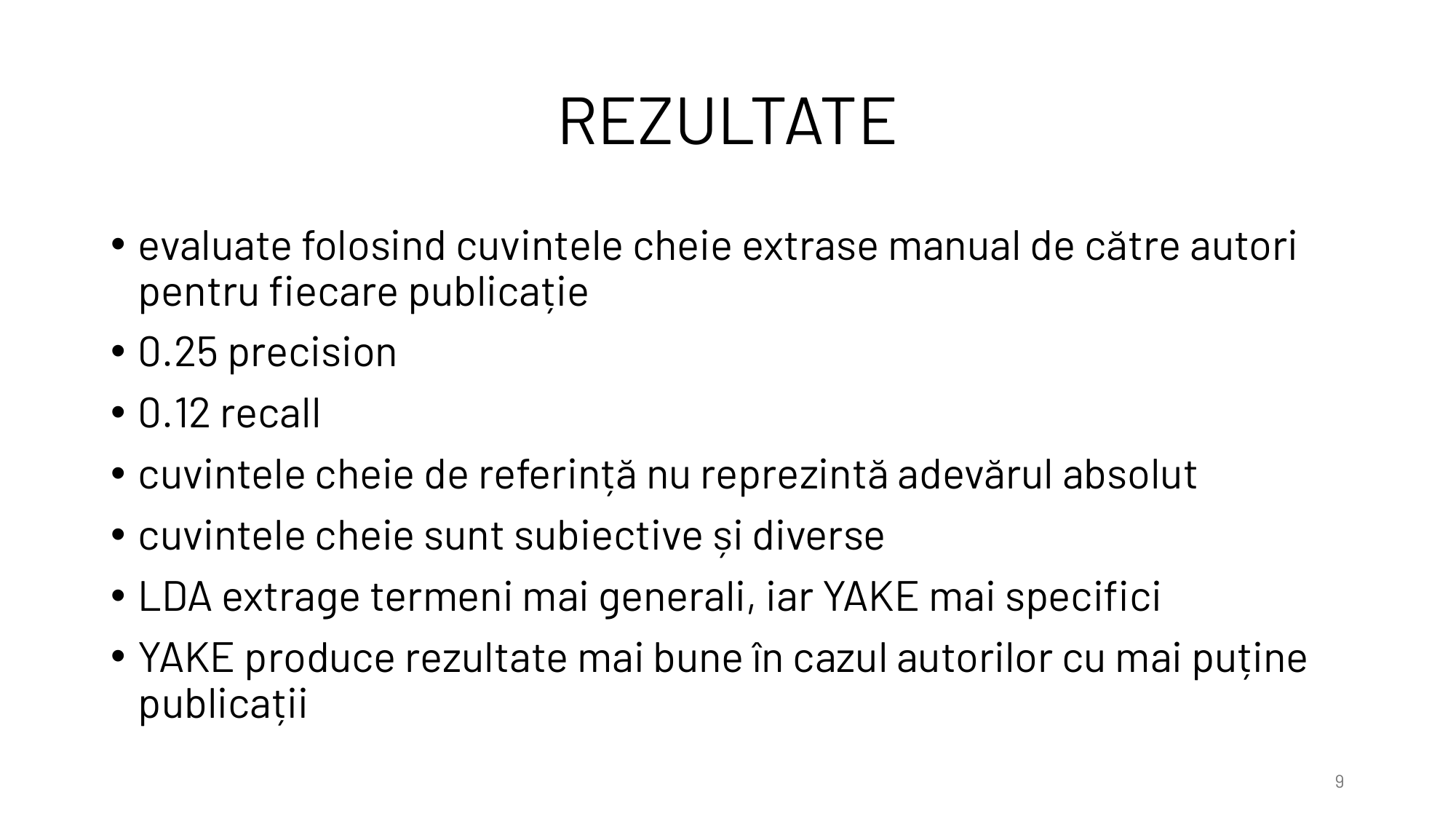

# REZULTATE
evaluate folosind cuvintele cheie extrase manual de către autori pentru fiecare publicație
0.25 precision
0.12 recall
cuvintele cheie de referință nu reprezintă adevărul absolut
cuvintele cheie sunt subiective și diverse
LDA extrage termeni mai generali, iar YAKE mai specifici
YAKE produce rezultate mai bune în cazul autorilor cu mai puține publicații
9